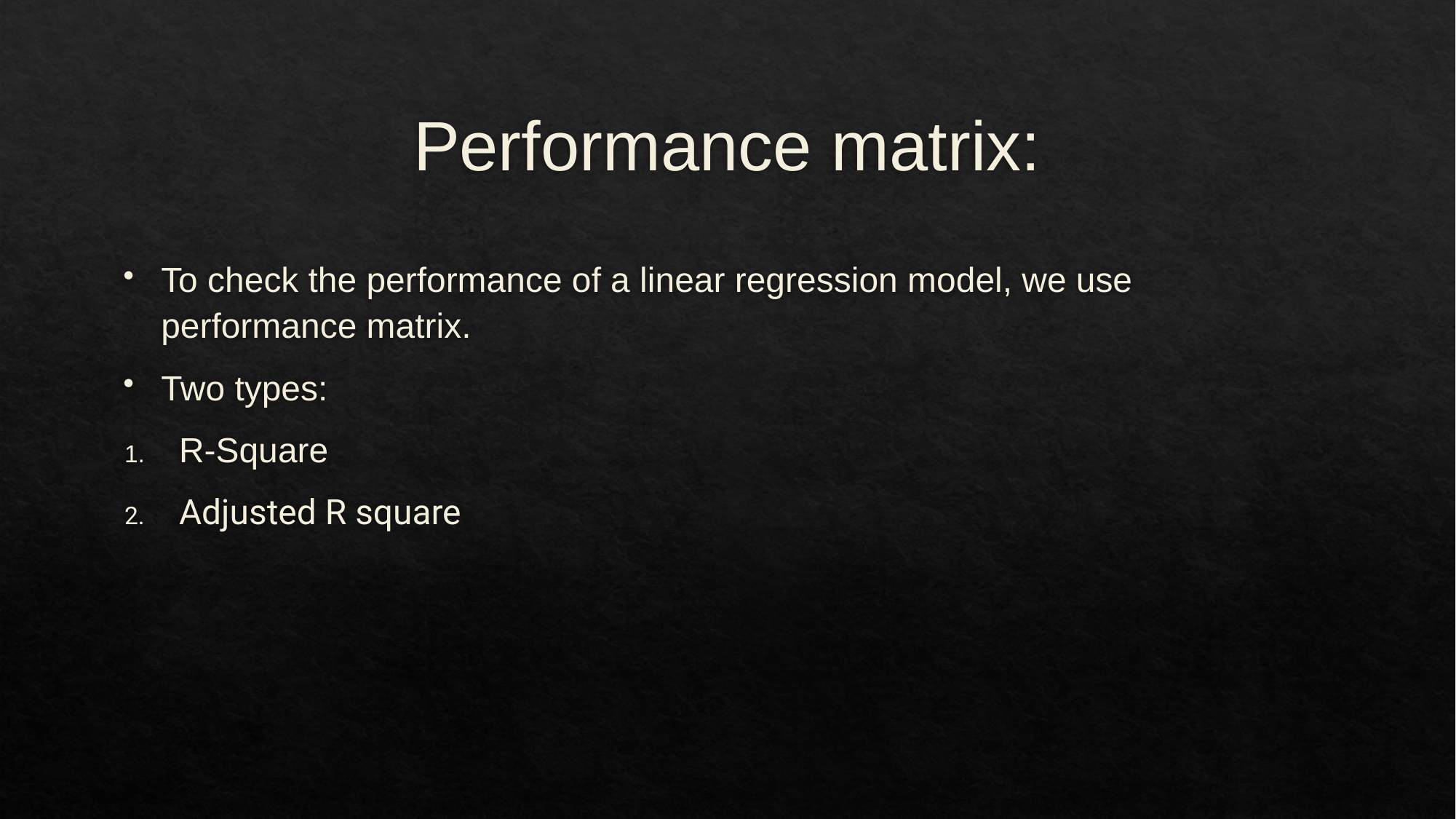

# Performance matrix:
To check the performance of a linear regression model, we use performance matrix.
Two types:
R-Square
Adjusted R square